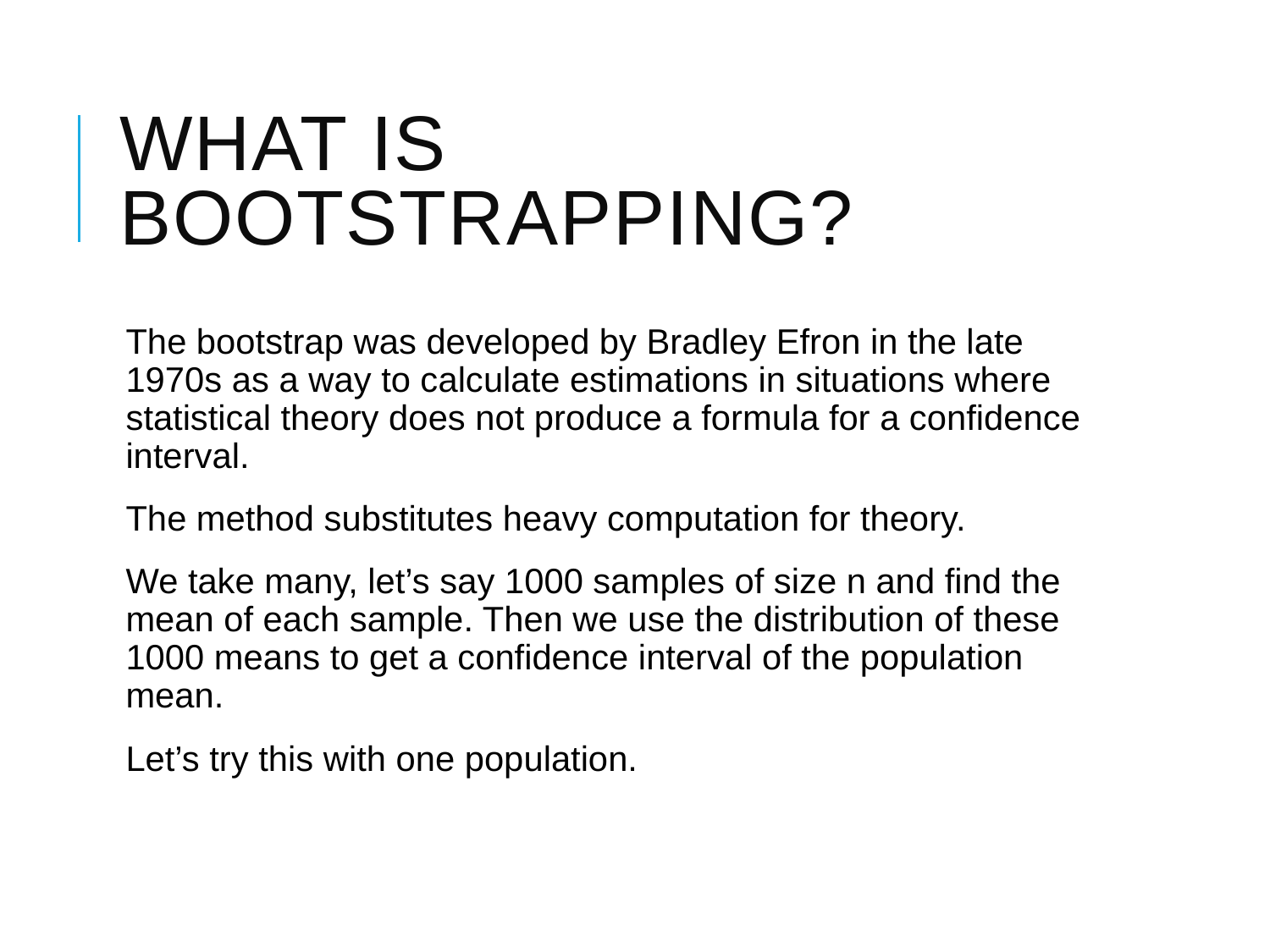

# What is Bootstrapping?
The bootstrap was developed by Bradley Efron in the late 1970s as a way to calculate estimations in situations where statistical theory does not produce a formula for a confidence interval.
The method substitutes heavy computation for theory.
We take many, let’s say 1000 samples of size n and find the mean of each sample. Then we use the distribution of these 1000 means to get a confidence interval of the population mean.
Let’s try this with one population.